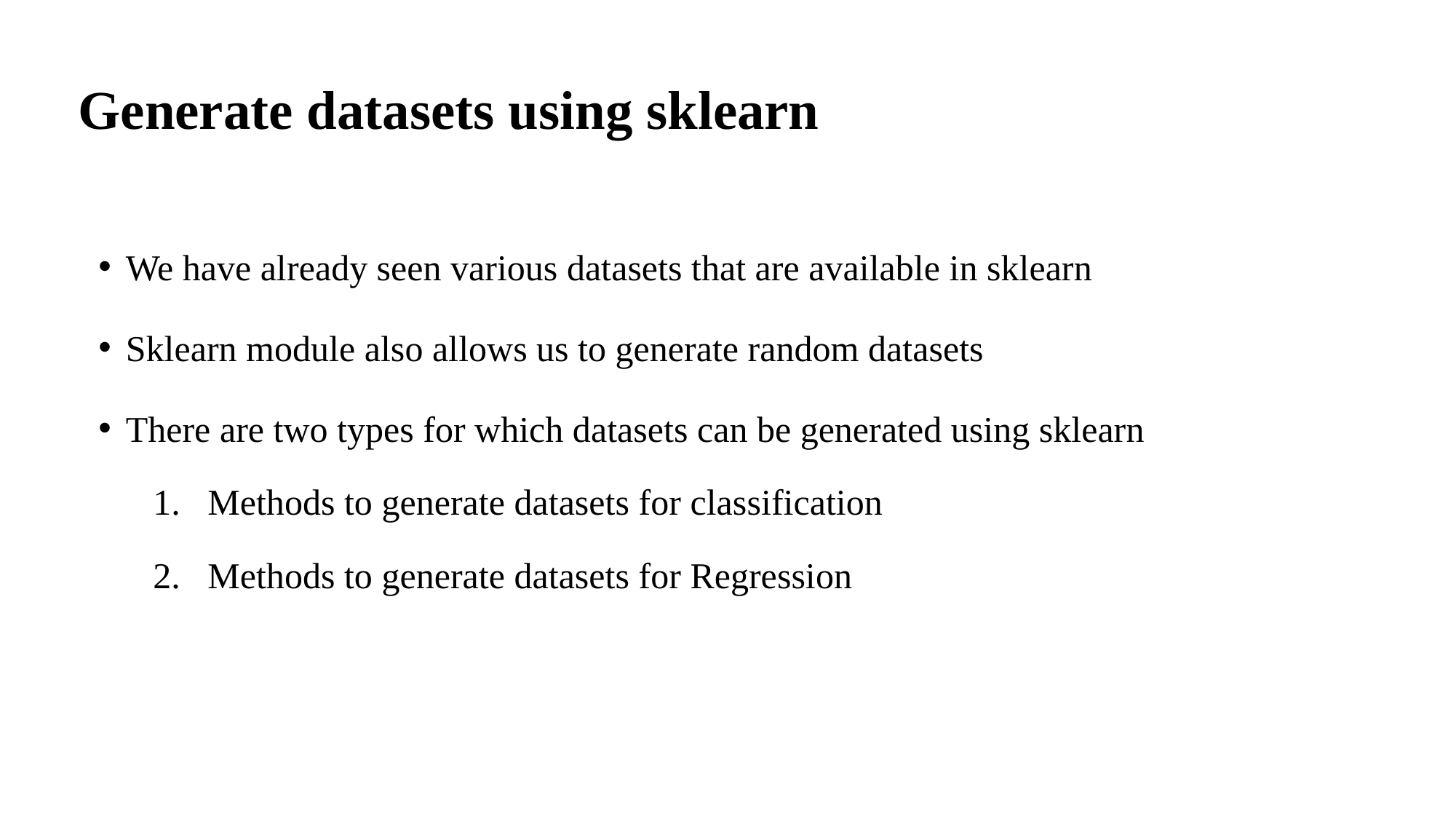

# Generate datasets using sklearn
We have already seen various datasets that are available in sklearn
Sklearn module also allows us to generate random datasets
There are two types for which datasets can be generated using sklearn
Methods to generate datasets for classification
Methods to generate datasets for Regression